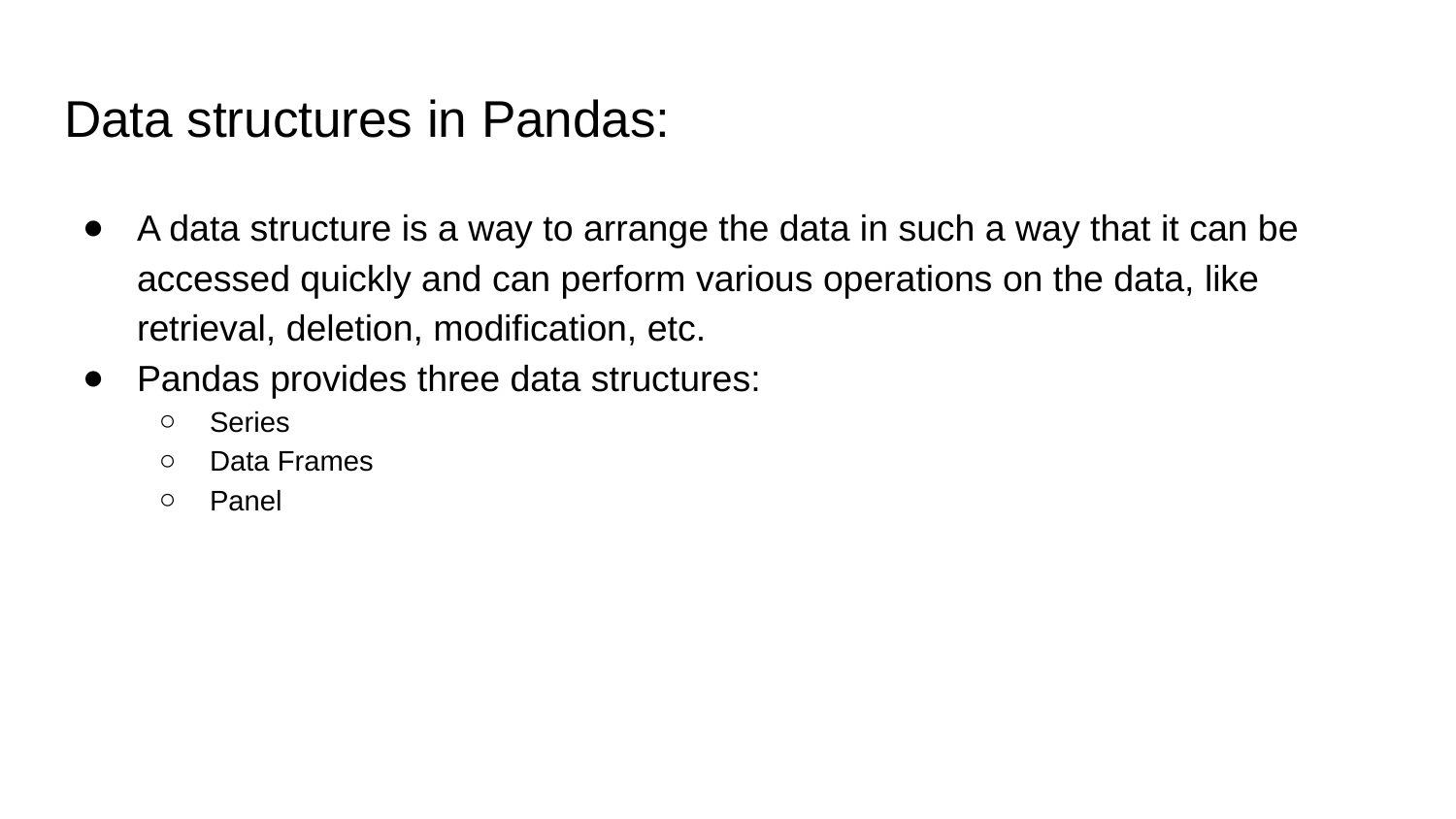

# Data structures in Pandas:

A data structure is a way to arrange the data in such a way that it can be accessed quickly and can perform various operations on the data, like retrieval, deletion, modification, etc.
Pandas provides three data structures:
Series
Data Frames
Panel